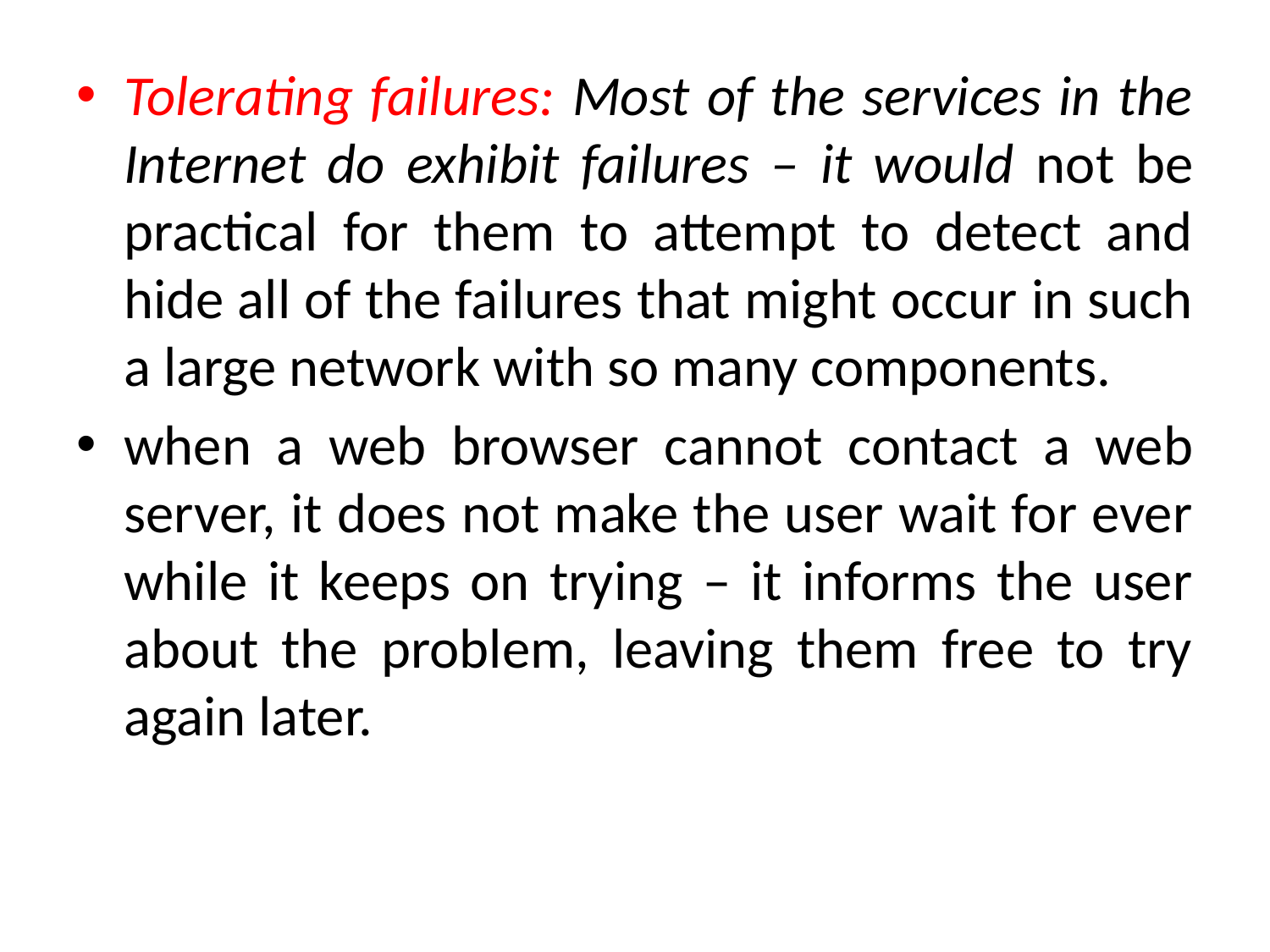

Tolerating failures: Most of the services in the Internet do exhibit failures – it would not be practical for them to attempt to detect and hide all of the failures that might occur in such a large network with so many components.
when a web browser cannot contact a web server, it does not make the user wait for ever while it keeps on trying – it informs the user about the problem, leaving them free to try again later.